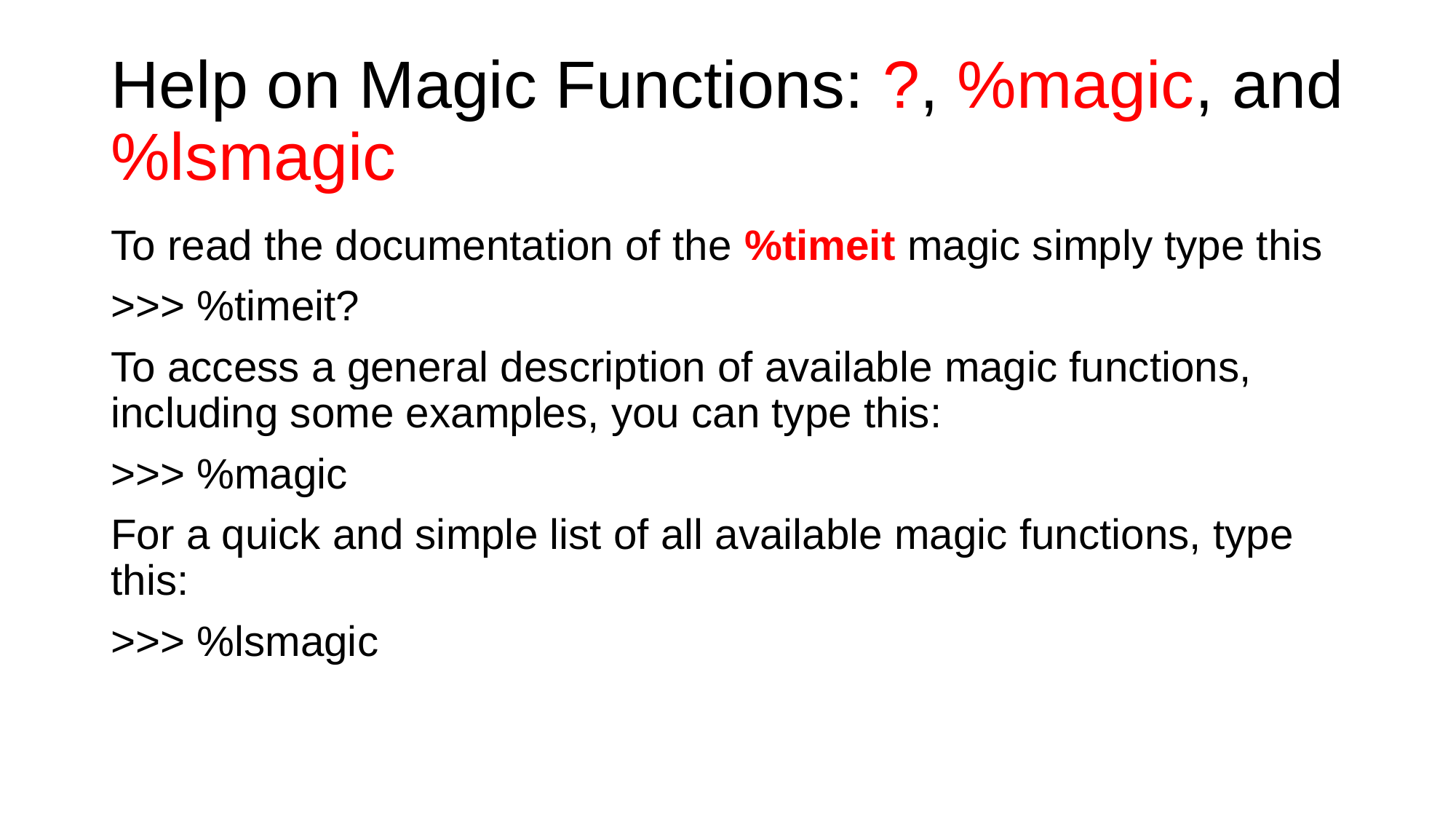

# Help on Magic Functions: ?, %magic, and %lsmagic
To read the documentation of the %timeit magic simply type this
>>> %timeit?
To access a general description of available magic functions, including some examples, you can type this:
>>> %magic
For a quick and simple list of all available magic functions, type this:
>>> %lsmagic